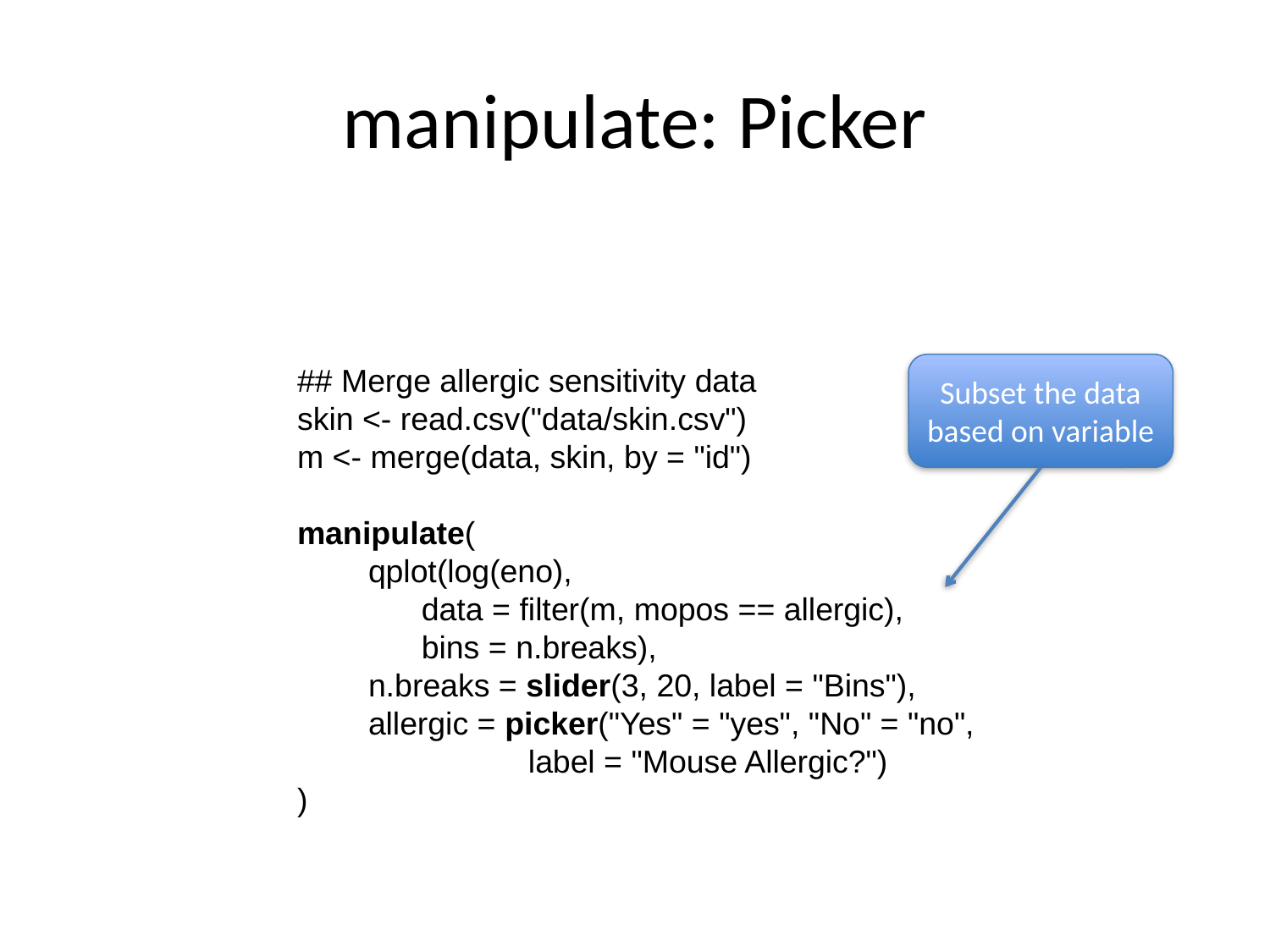

# manipulate: Picker
## Merge allergic sensitivity data
skin <- read.csv("data/skin.csv")
m <- merge(data, skin, by = "id")

manipulate(
        qplot(log(eno),
              data = filter(m, mopos == allergic),
              bins = n.breaks),
        n.breaks = slider(3, 20, label = "Bins"),
        allergic = picker("Yes" = "yes", "No" = "no",
                          label = "Mouse Allergic?")
)

Subset the data based on variable